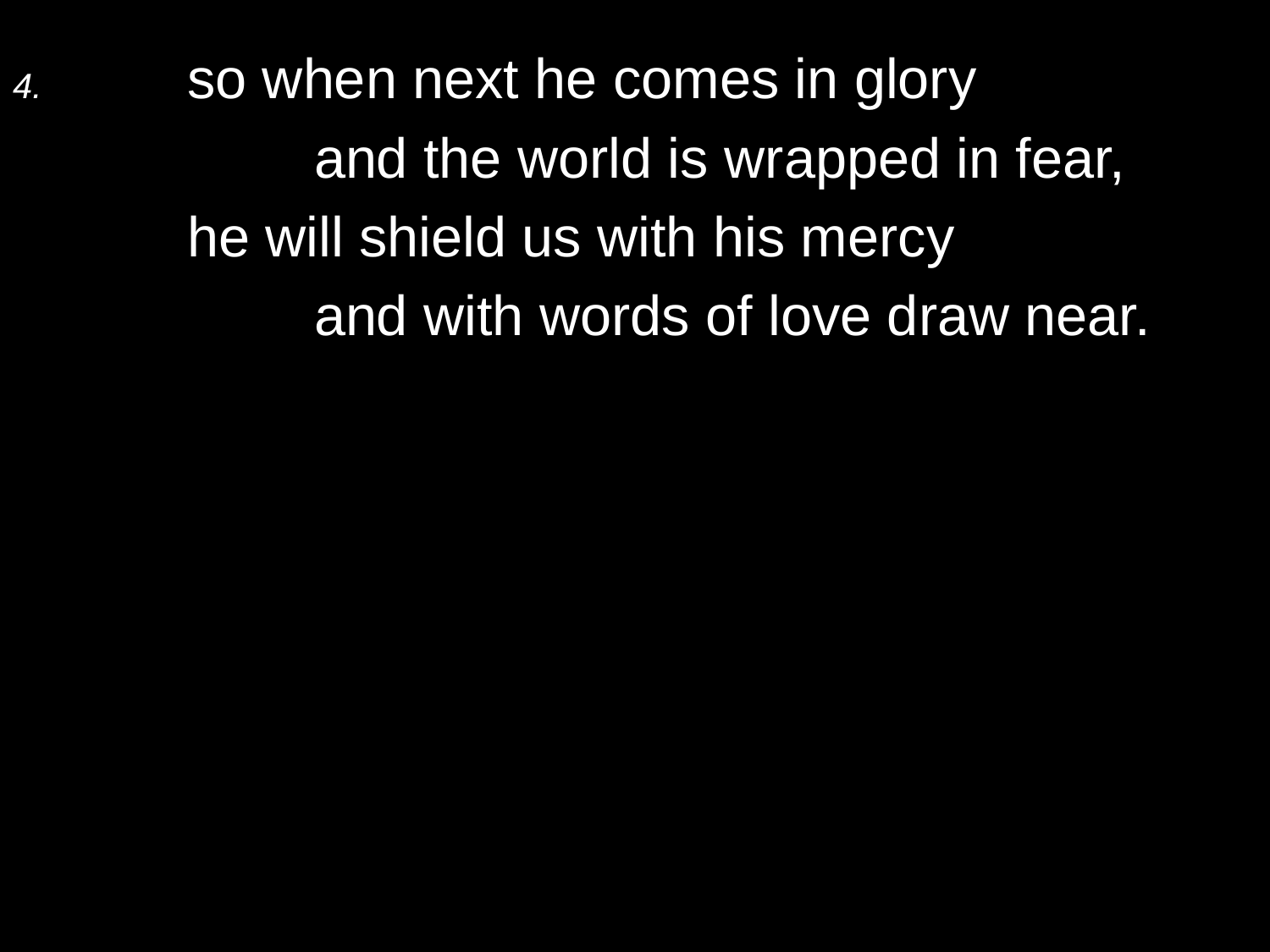

4.	so when next he comes in glory
		and the world is wrapped in fear,
	he will shield us with his mercy
		and with words of love draw near.